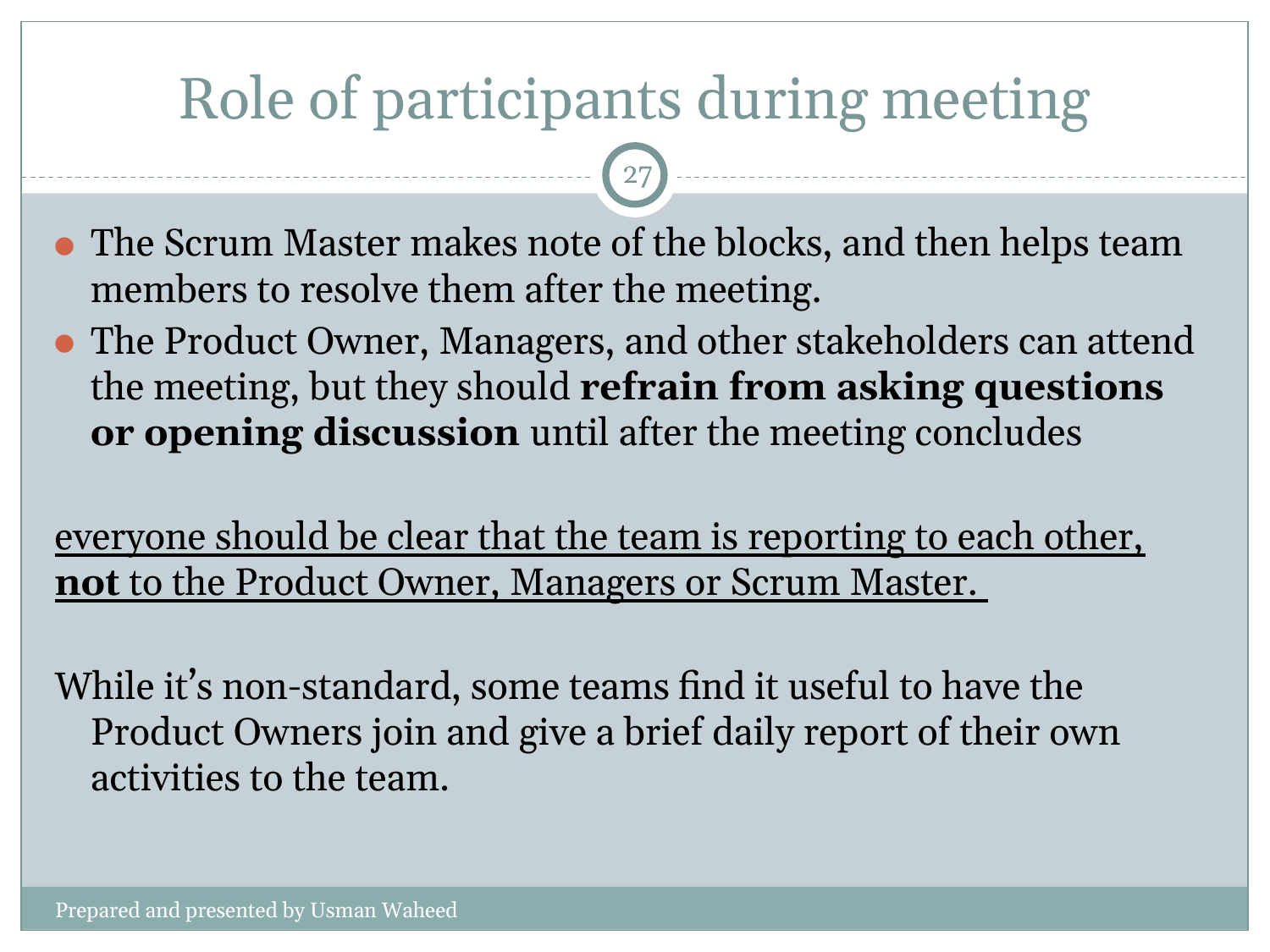

# Role of participants during meeting
27
The Scrum Master makes note of the blocks, and then helps team members to resolve them after the meeting.
The Product Owner, Managers, and other stakeholders can attend the meeting, but they should refrain from asking questions or opening discussion until after the meeting concludes

everyone should be clear that the team is reporting to each other, not to the Product Owner, Managers or Scrum Master.

While it’s non-standard, some teams find it useful to have the Product Owners join and give a brief daily report of their own activities to the team.

Prepared and presented by Usman Waheed